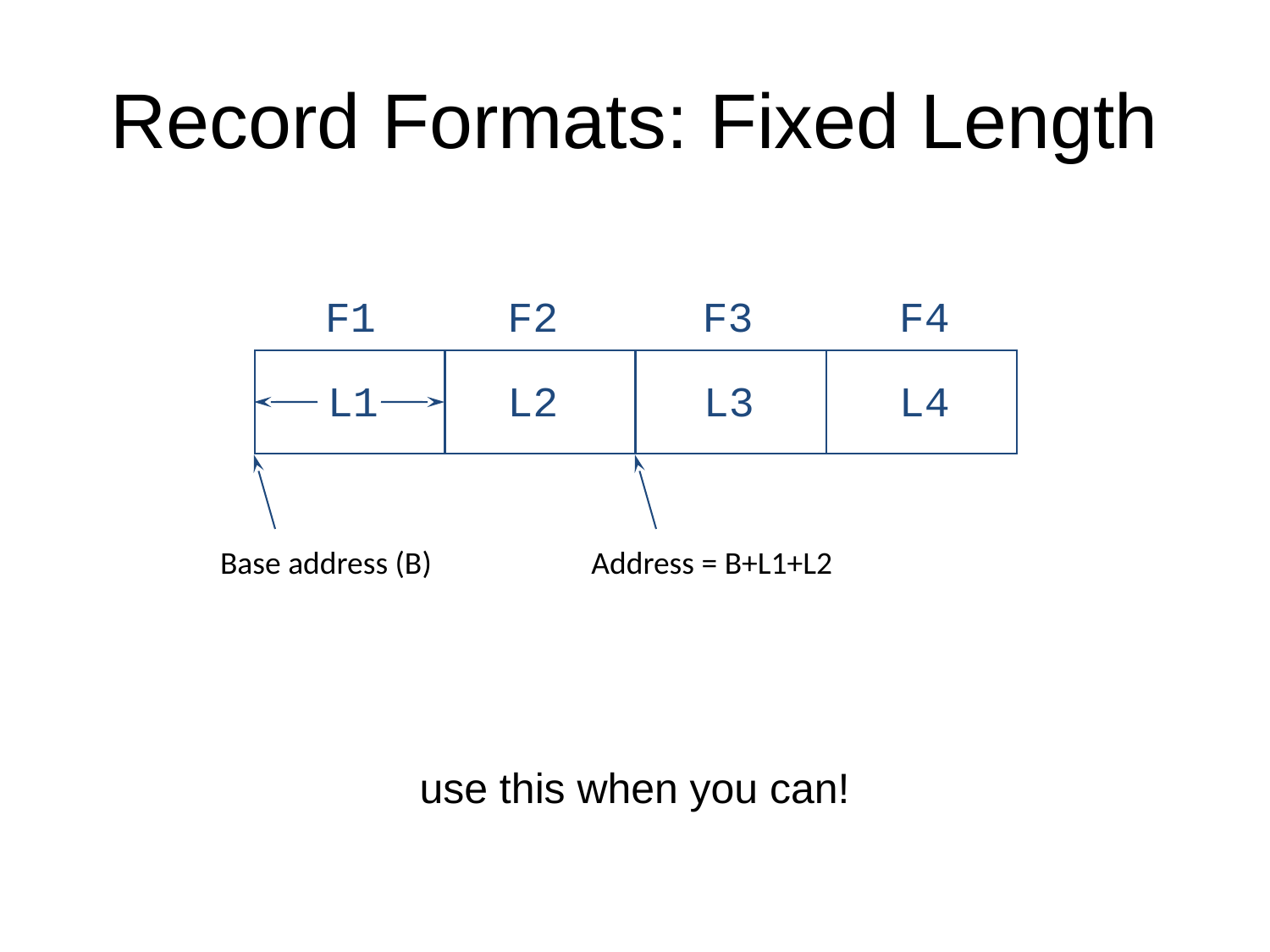

# Record Formats: Fixed Length

use this when you can!
F3
F4
F1
F2

L3
L4
L1
L2

Address = B+L1+L2
Base address (B)